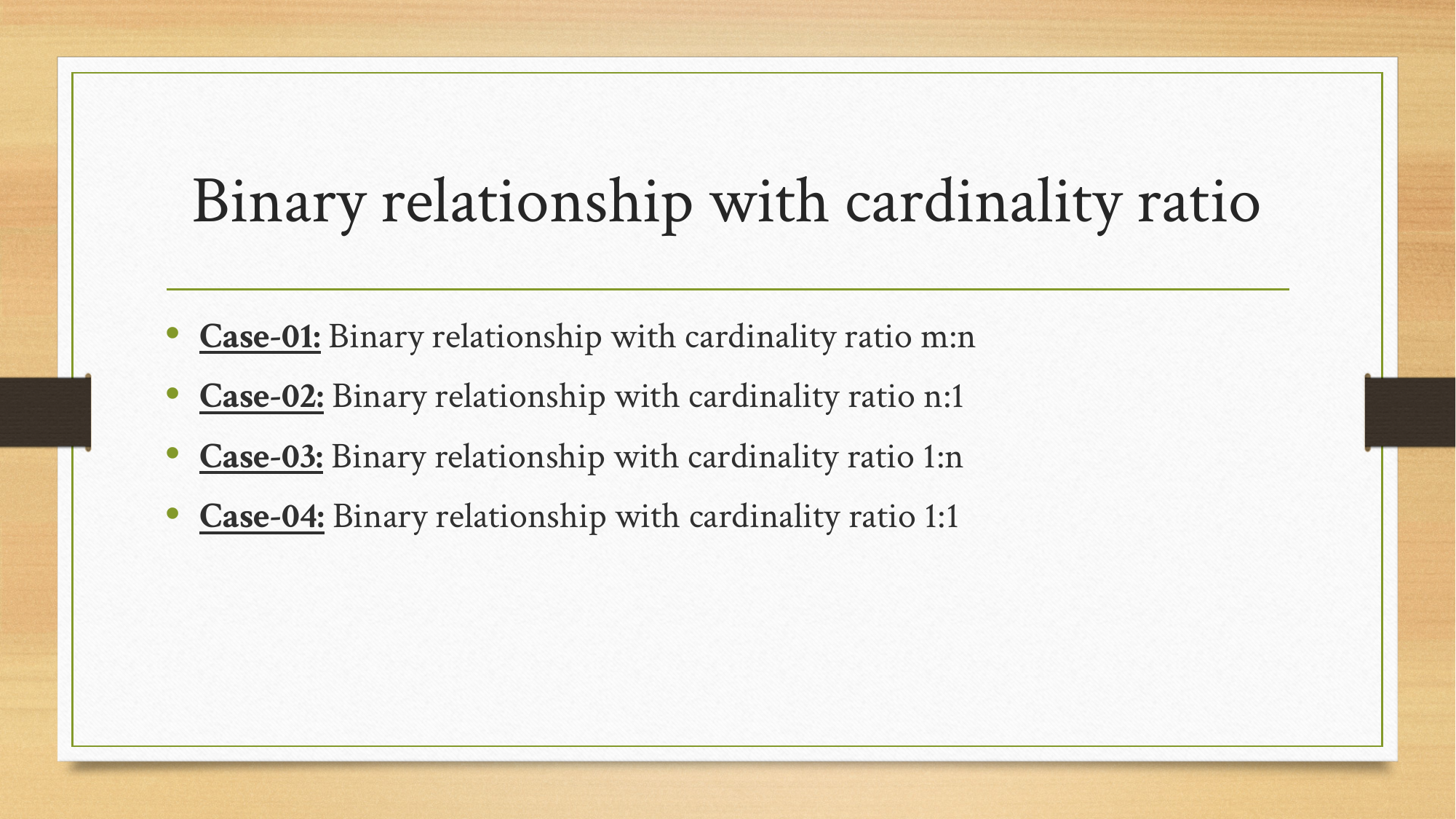

# Binary relationship with cardinality ratio
Case-01: Binary relationship with cardinality ratio m:n
Case-02: Binary relationship with cardinality ratio n:1
Case-03: Binary relationship with cardinality ratio 1:n
Case-04: Binary relationship with cardinality ratio 1:1